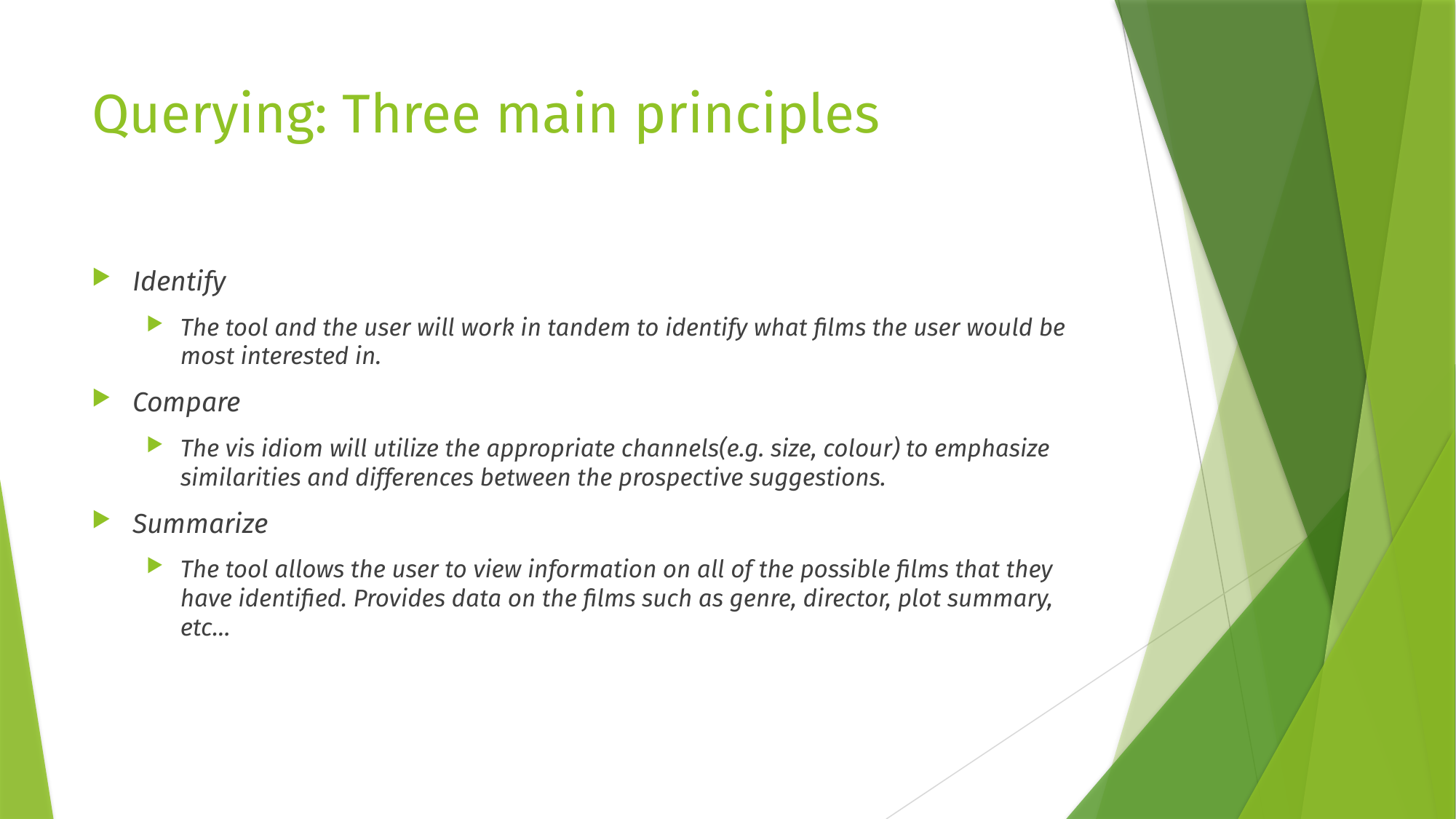

# Querying: Three main principles
Identify
The tool and the user will work in tandem to identify what films the user would be most interested in.
Compare
The vis idiom will utilize the appropriate channels(e.g. size, colour) to emphasize similarities and differences between the prospective suggestions.
Summarize
The tool allows the user to view information on all of the possible films that they have identified. Provides data on the films such as genre, director, plot summary, etc…